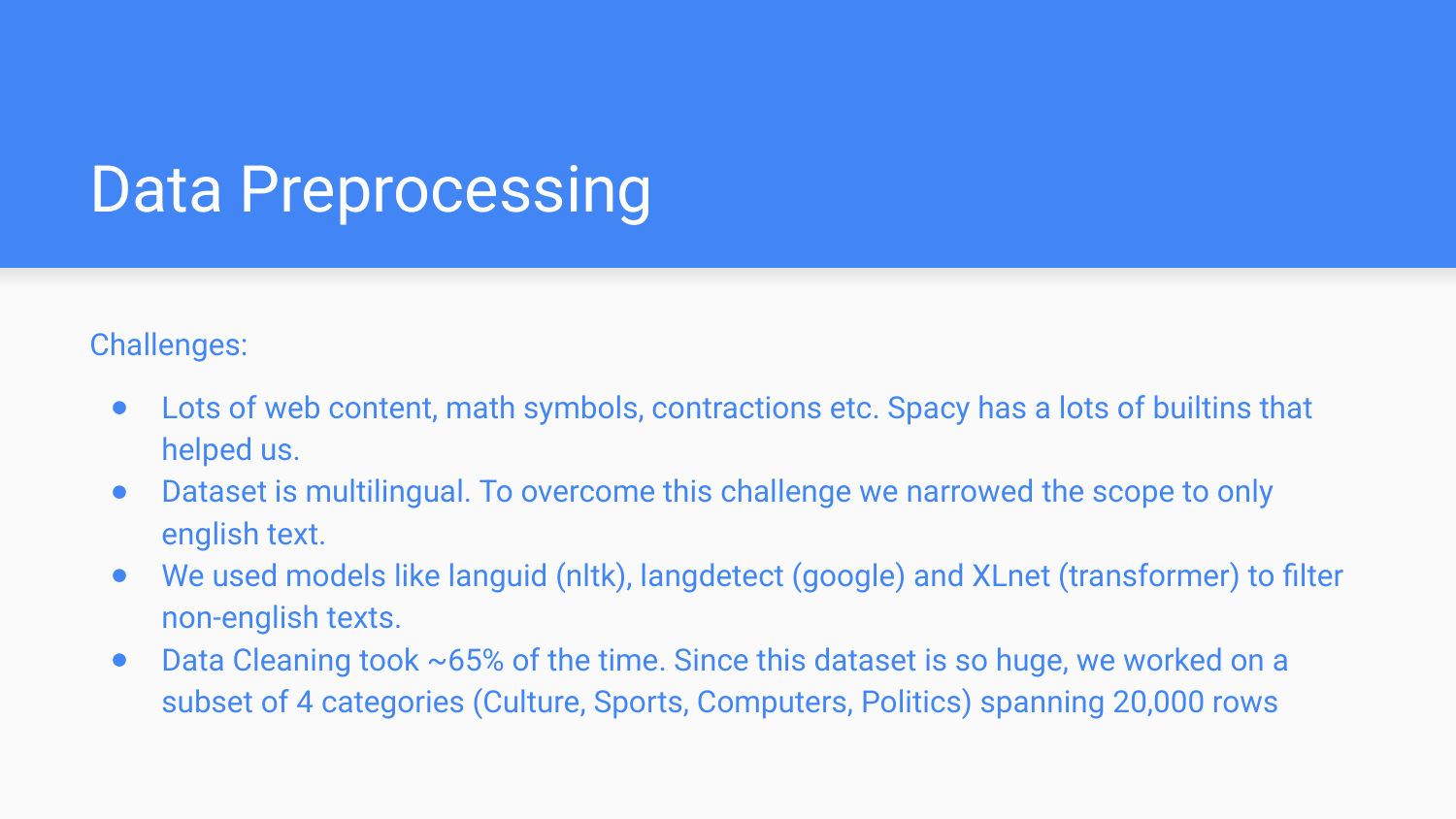

# Data Preprocessing
Challenges:
Lots of web content, math symbols, contractions etc. Spacy has a lots of builtins that helped us.
Dataset is multilingual. To overcome this challenge we narrowed the scope to only english text.
We used models like languid (nltk), langdetect (google) and XLnet (transformer) to filter non-english texts.
Data Cleaning took ~65% of the time. Since this dataset is so huge, we worked on a subset of 4 categories (Culture, Sports, Computers, Politics) spanning 20,000 rows